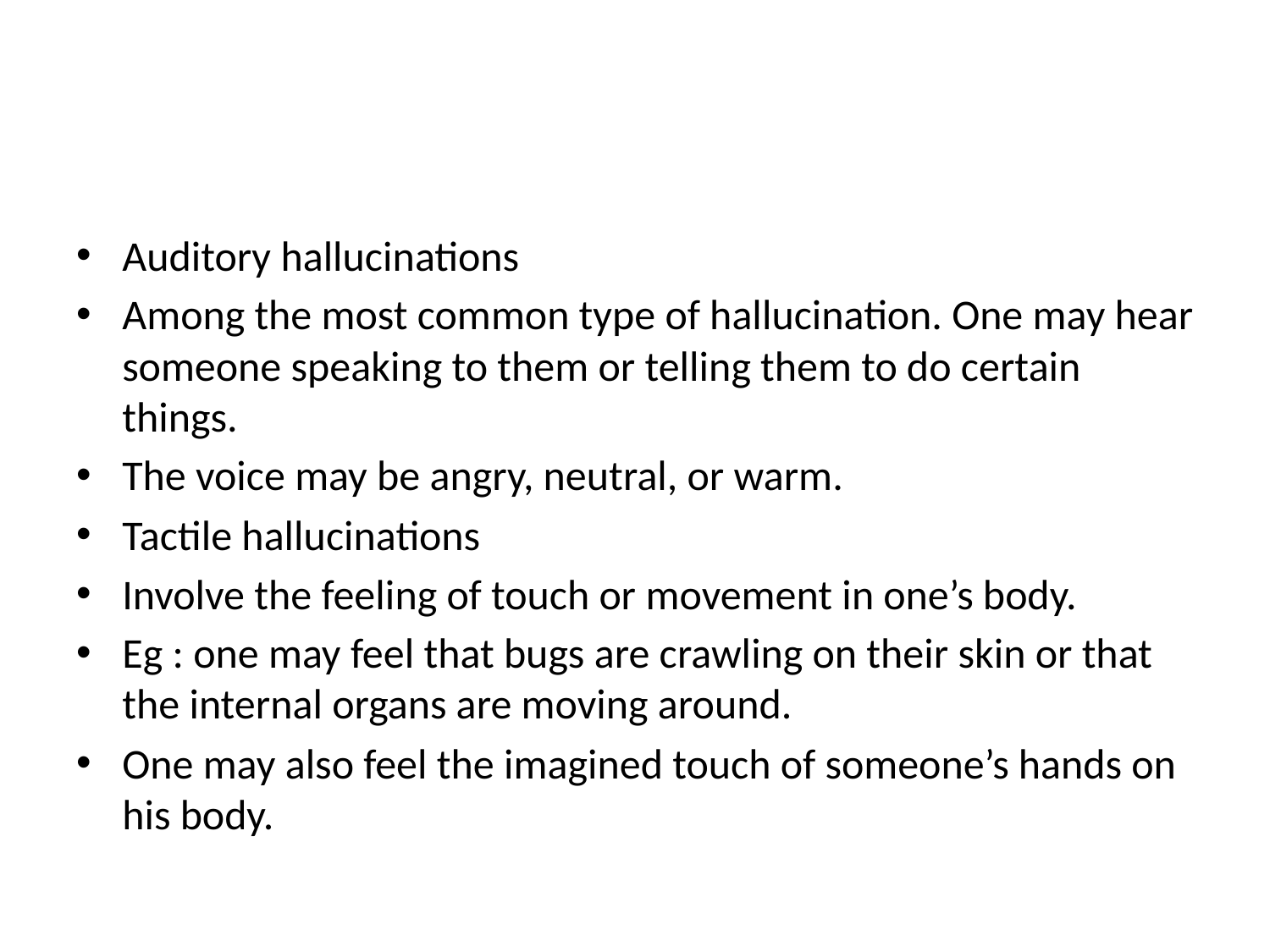

#
Auditory hallucinations
Among the most common type of hallucination. One may hear someone speaking to them or telling them to do certain things.
The voice may be angry, neutral, or warm.
Tactile hallucinations
Involve the feeling of touch or movement in one’s body.
Eg : one may feel that bugs are crawling on their skin or that the internal organs are moving around.
One may also feel the imagined touch of someone’s hands on his body.